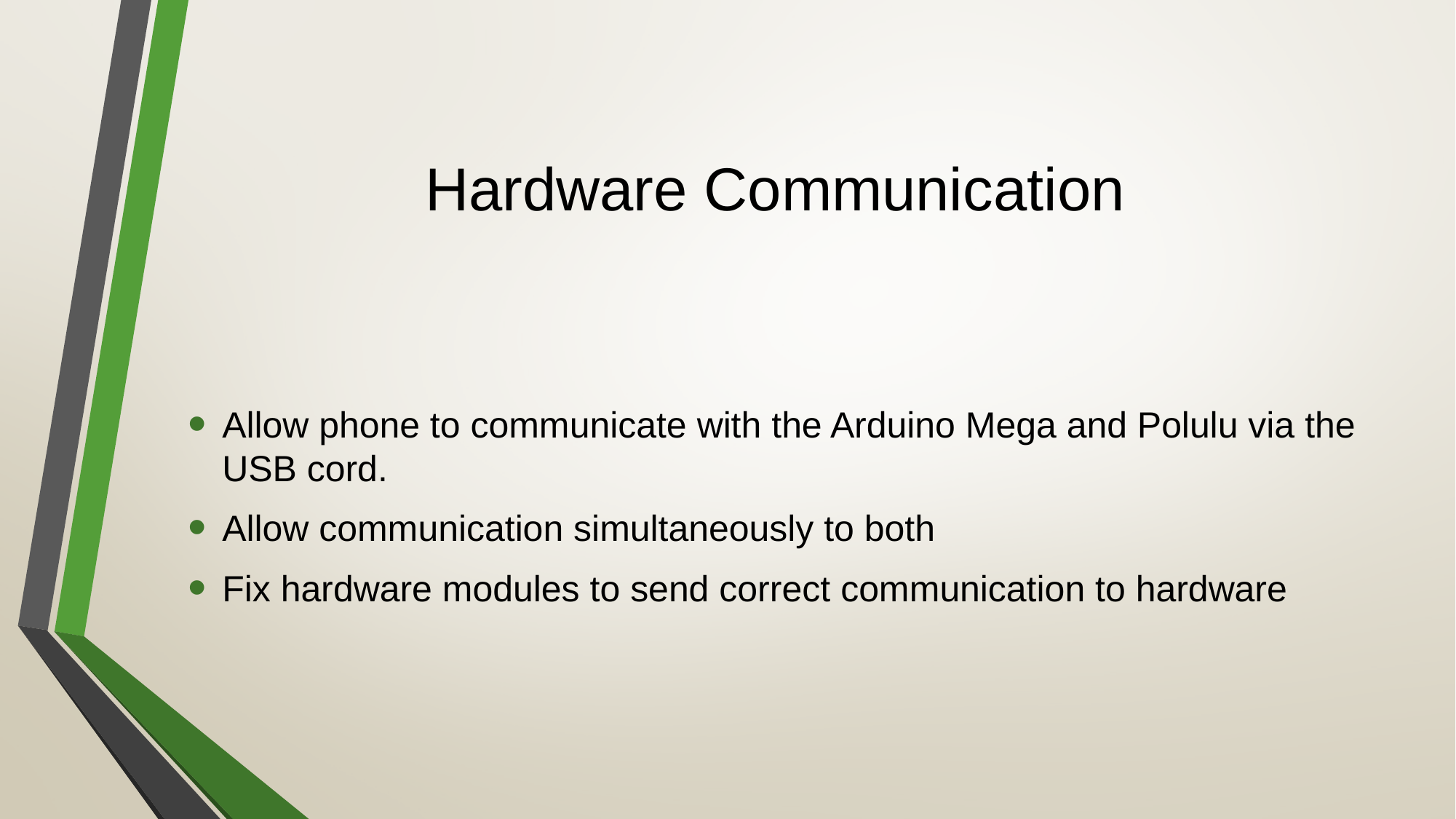

# Hardware Communication
Allow phone to communicate with the Arduino Mega and Polulu via the USB cord.
Allow communication simultaneously to both
Fix hardware modules to send correct communication to hardware